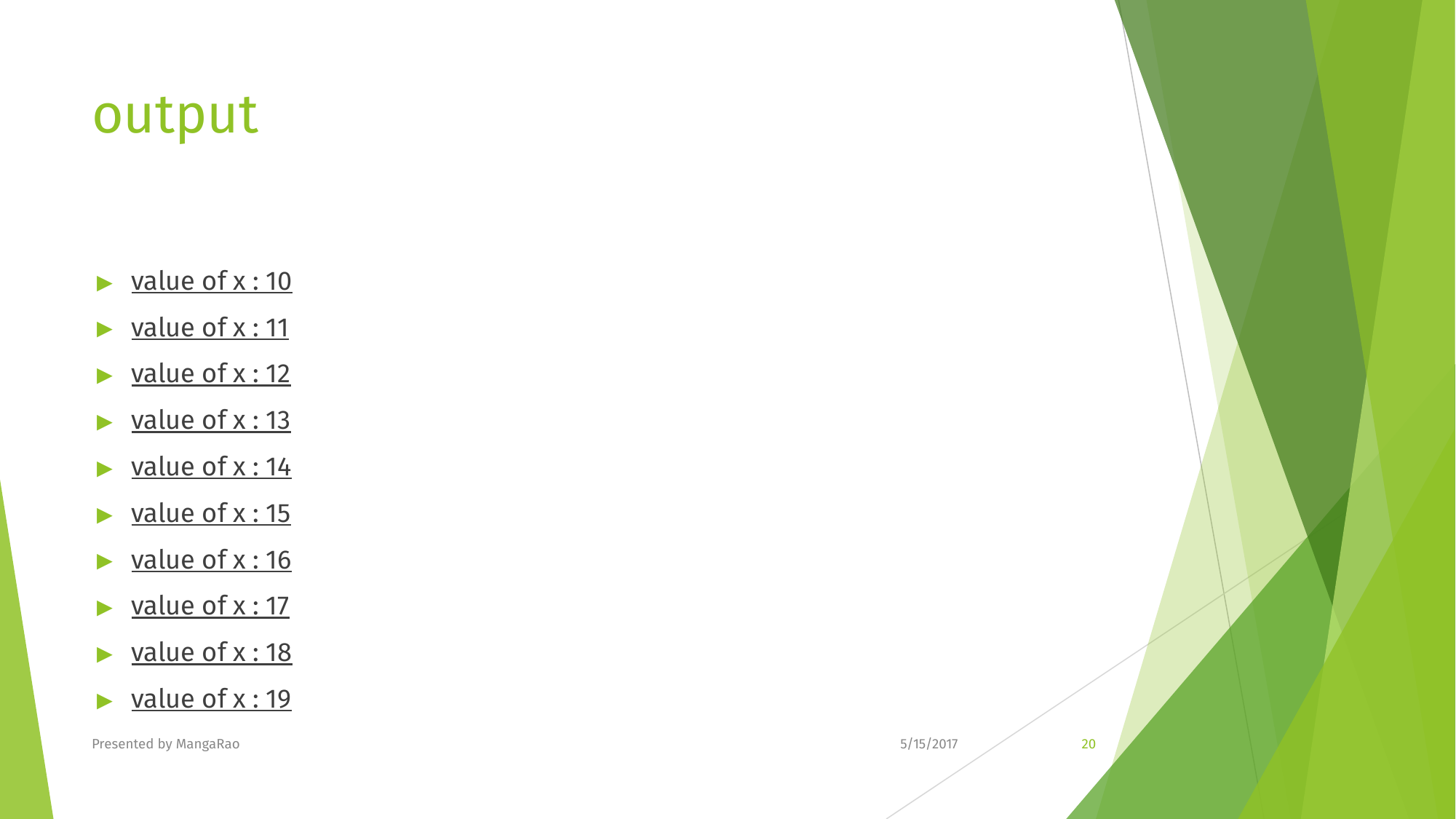

# output
value of x : 10
value of x : 11
value of x : 12
value of x : 13
value of x : 14
value of x : 15
value of x : 16
value of x : 17
value of x : 18
value of x : 19
Presented by MangaRao
5/15/2017
20